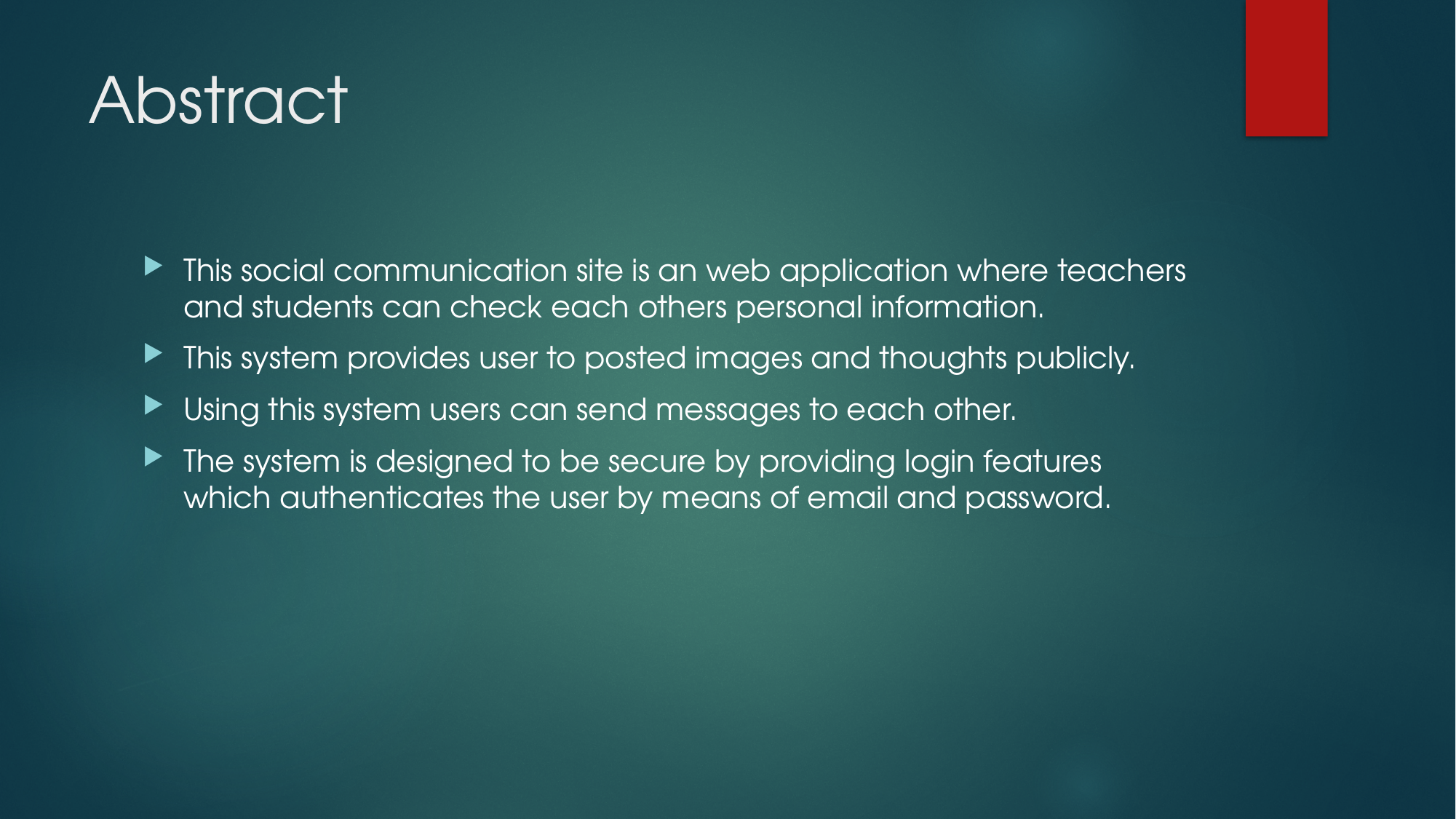

# Abstract
This social communication site is an web application where teachers and students can check each others personal information.
This system provides user to posted images and thoughts publicly.
Using this system users can send messages to each other.
The system is designed to be secure by providing login features which authenticates the user by means of email and password.